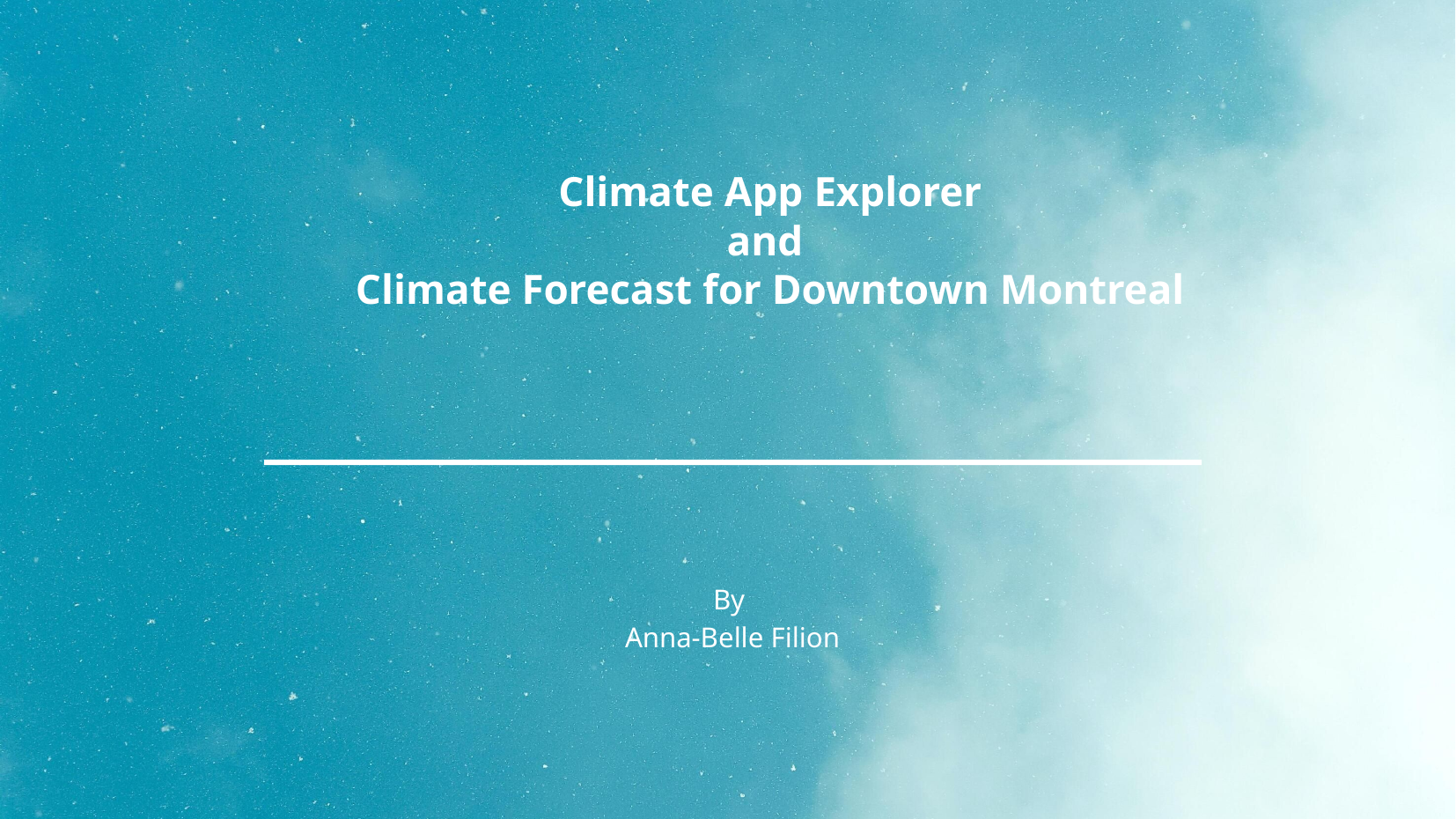

Climate App Explorer
and
Climate Forecast for Downtown Montreal

# By
Anna-Belle Filion